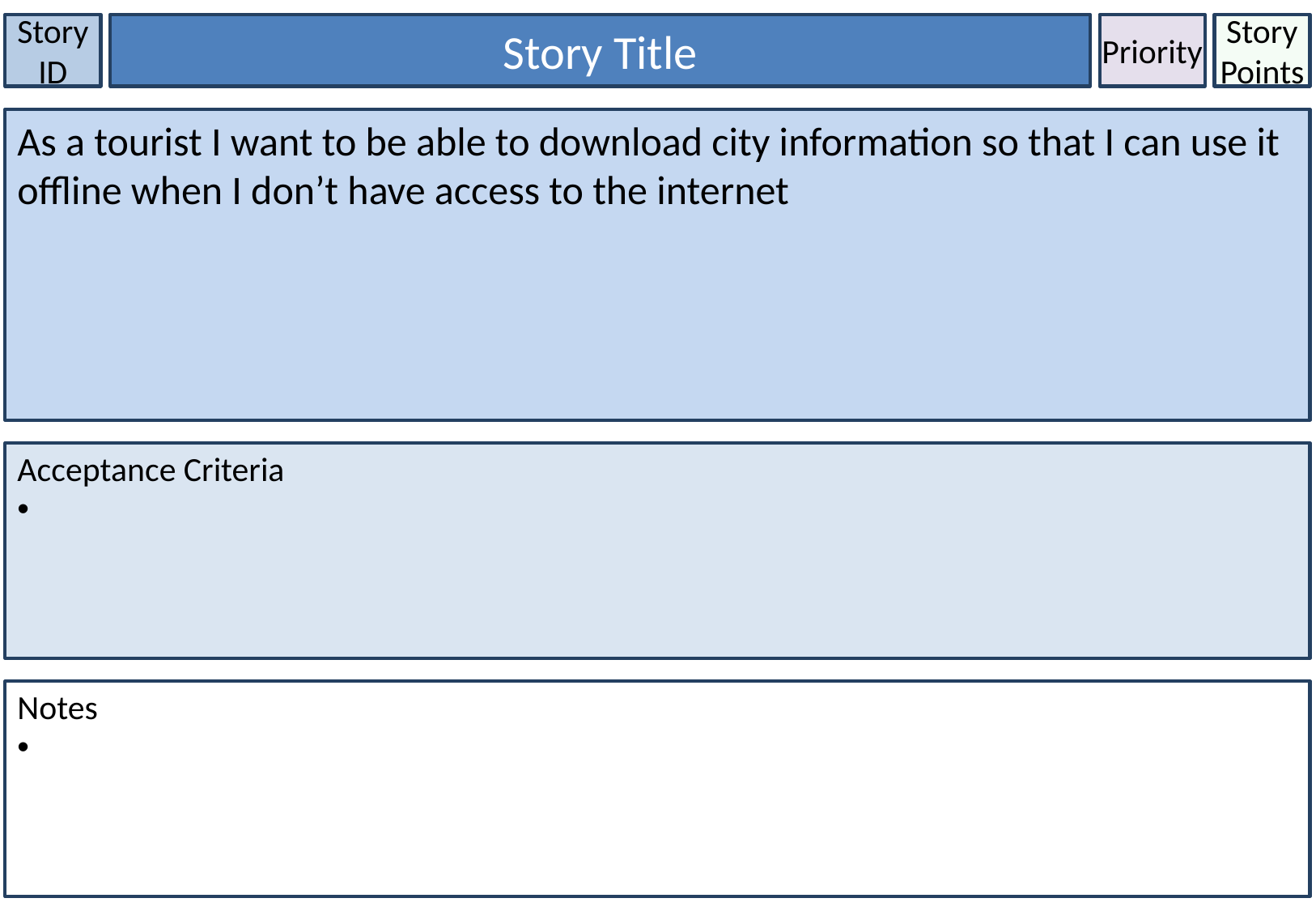

Story ID
Story Title
Priority
Story Points
As a tourist I want to be able to download city information so that I can use it offline when I don’t have access to the internet
Acceptance Criteria

Notes